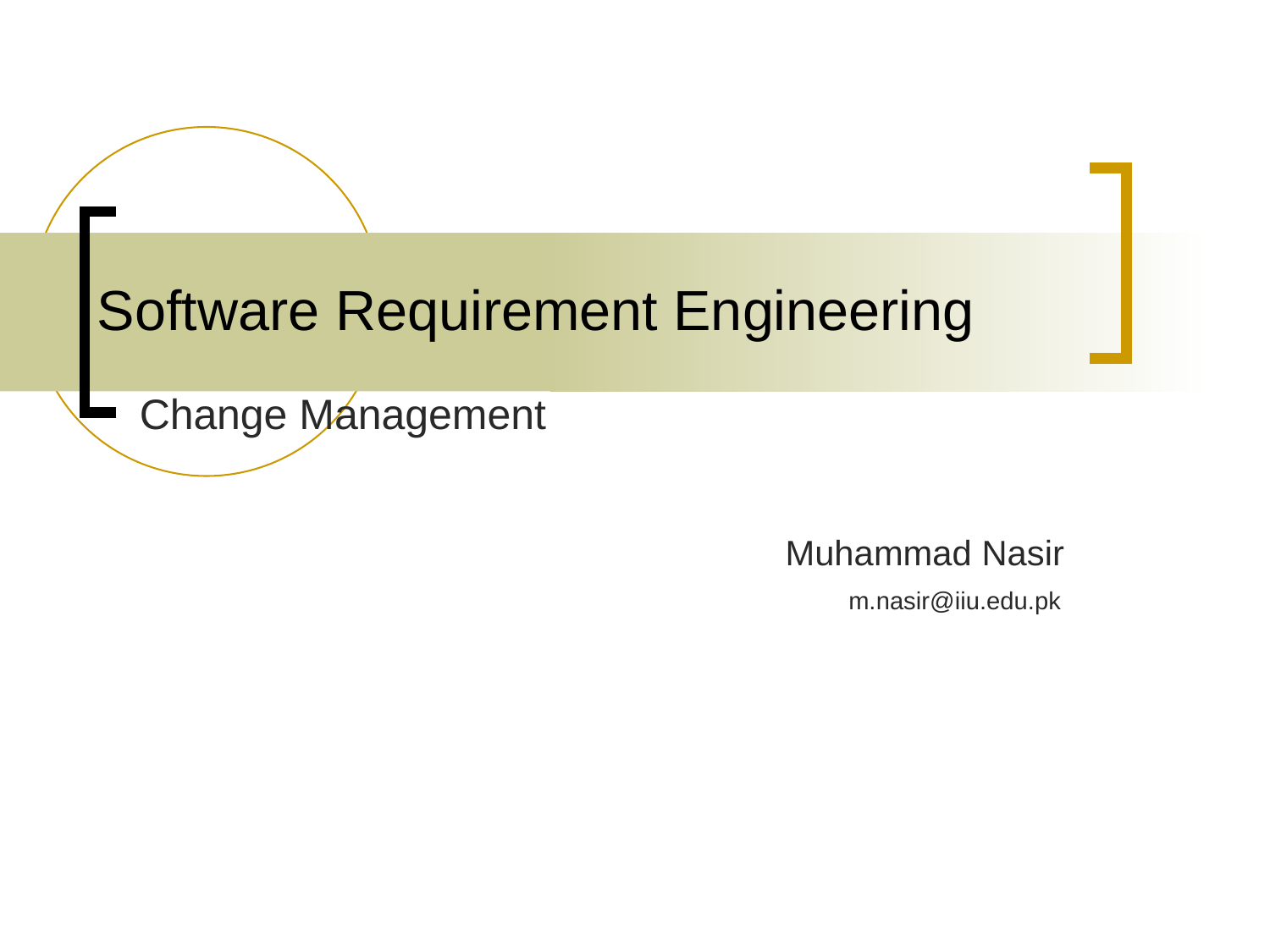

# Software Requirement Engineering
Change Management
Muhammad Nasir
m.nasir@iiu.edu.pk